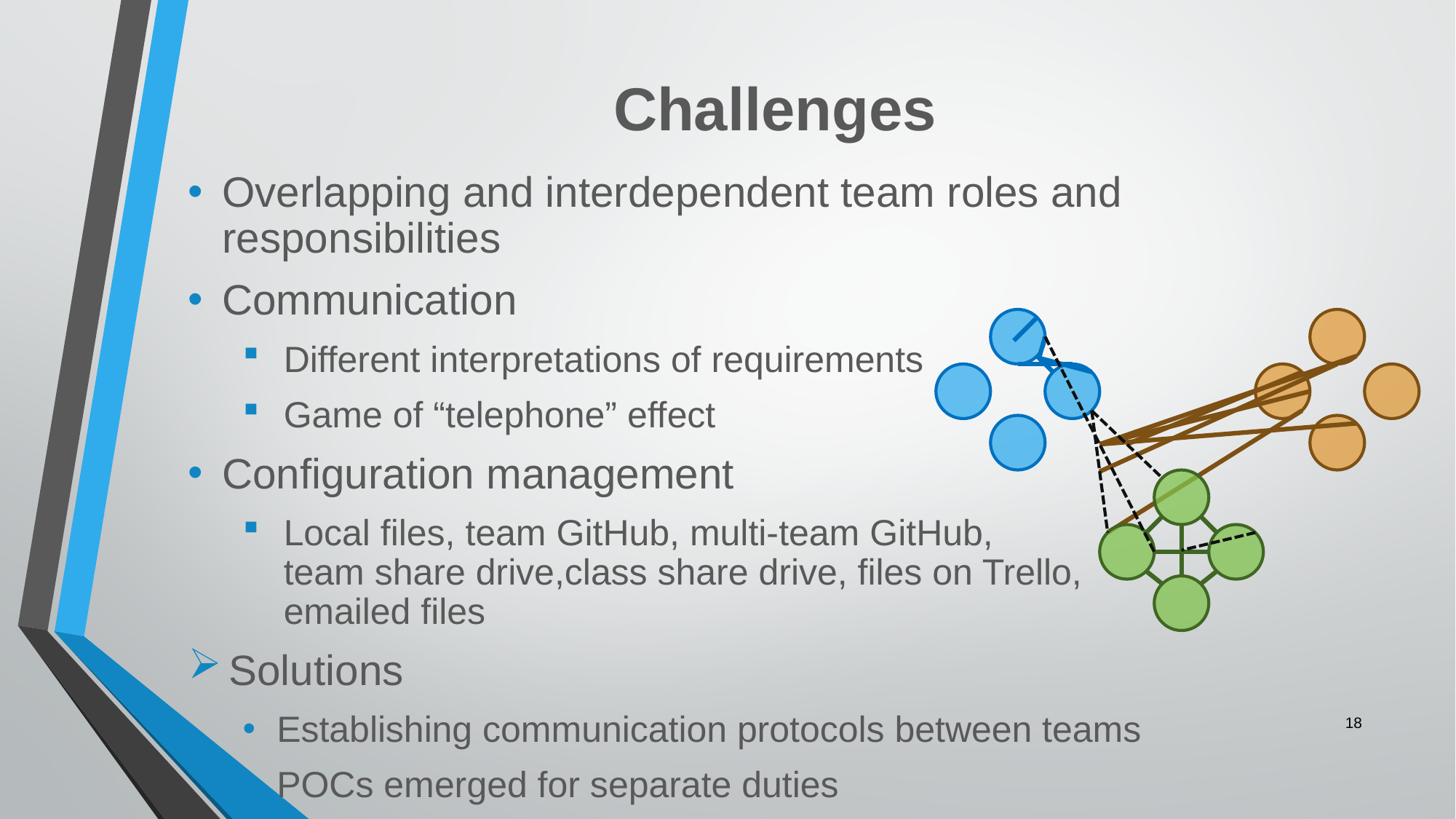

# Challenges
Overlapping and interdependent team roles and responsibilities
Communication
Different interpretations of requirements
Game of “telephone” effect
Configuration management
Local files, team GitHub, multi-team GitHub,
team share drive,class share drive, files on Trello,
emailed files
Solutions
Establishing communication protocols between teams
POCs emerged for separate duties

18